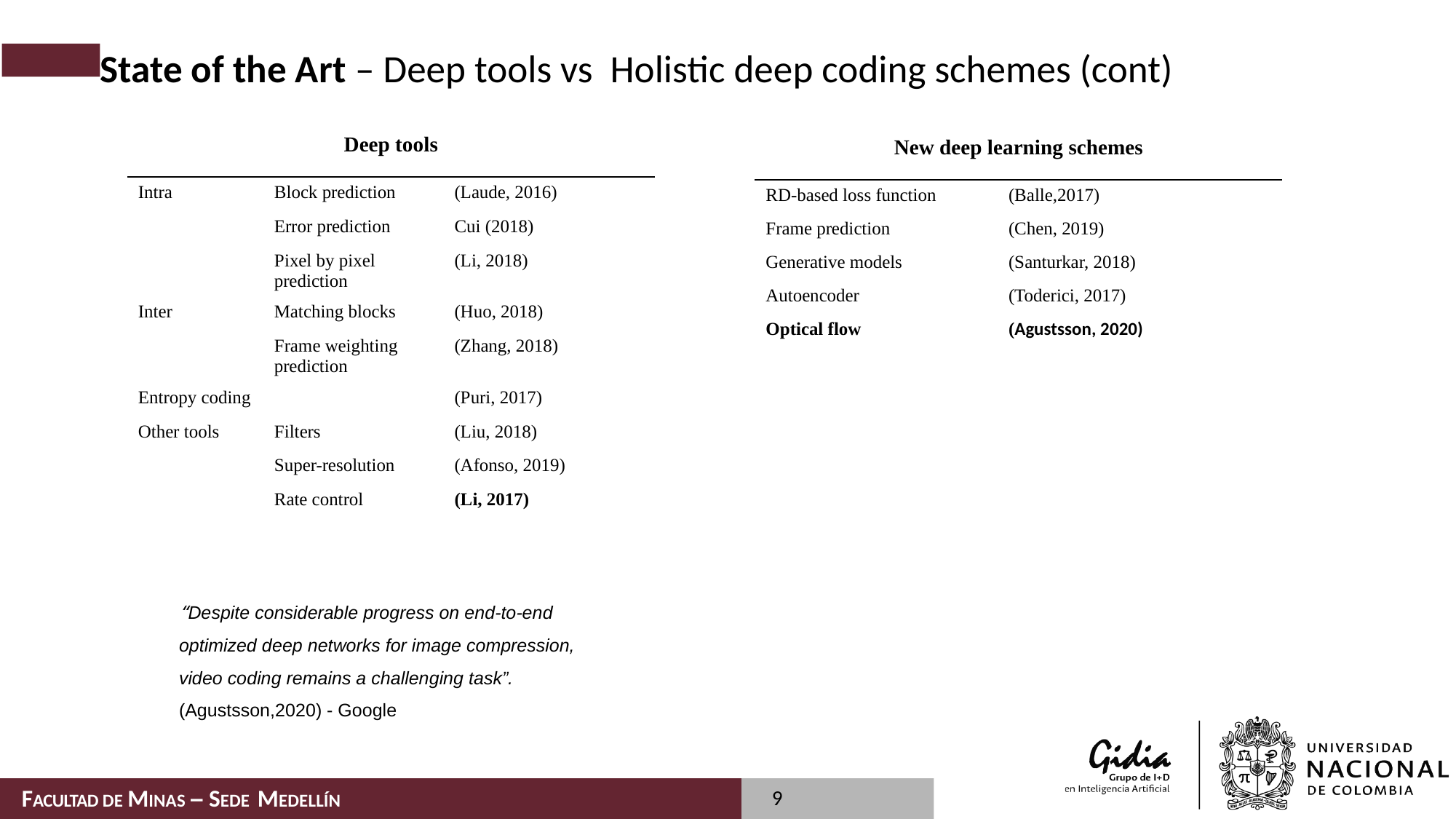

# State of the Art – Deep tools vs  Holistic deep coding schemes (cont)
| Deep tools |  |  |
| --- | --- | --- |
| Intra | Block prediction | (Laude, 2016) |
|  | Error prediction | Cui (2018) |
|  | Pixel by pixel prediction | (Li, 2018) |
| Inter | Matching blocks | (Huo, 2018) |
|  | Frame weighting prediction | (Zhang, 2018) |
| Entropy coding |  | (Puri, 2017) |
| Other tools | Filters | (Liu, 2018) |
|  | Super-resolution | (Afonso, 2019) |
|  | Rate control | (Li, 2017) |
| New deep learning schemes |  |
| --- | --- |
| RD-based loss function | (Balle,2017) |
| Frame prediction | (Chen, 2019) |
| Generative models | (Santurkar, 2018) |
| Autoencoder | (Toderici, 2017) |
| Optical flow | (Agustsson, 2020) |
“﻿Despite considerable progress on end-to-end optimized deep networks for image compression, video coding remains a challenging task”. (Agustsson,2020) - Google
9